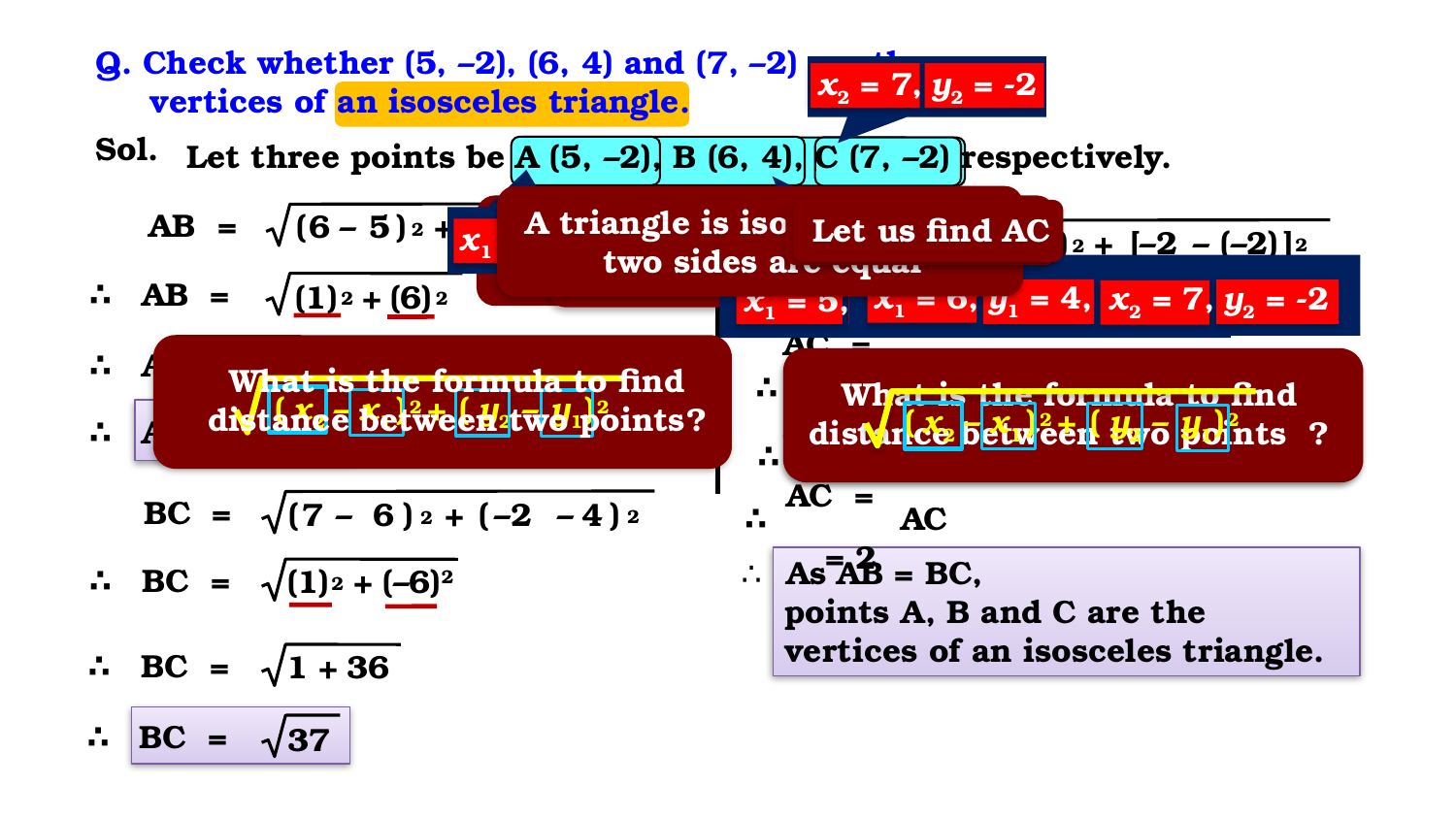

Q. Check whether (5, –2), (6, 4) and (7, –2) are the
     vertices of an isosceles triangle.
Sol.

x2 = 7,
y2 = -2

Let three points be A (5, –2), B (6, 4), C (7, –2) respectively.

A triangle is isosceles when
two sides are equal

Let us check whether a pair of sides is equal or not
AB  =
(
6
–
5
)
+
[
4 –
(
–
2
)
]

Let us find AC

Let us find BC

2
2

For that we need to find AB, BC, AC

x1 = 5,
y1 = -2
	 AC  =
(7
–
5)
+
[–2
–
(–2)
]

2
2

Let us find AB

 ∴   AB  =
(1)
+
(6)
x1 = 6,
y1 = 4,
x2 = 7,
y2 = -2
x1 = 5,
y1 = -2,
x2 = 6,
y2 = 4

2
2
∴	 AC  =

(2)
+
(–2
+
2)

2
2

 ∴   AB  =
1
+
36

Let the coordinates of A be (x1, y1).

Let the coordinates of B be (x1, y1).

Let the coordinates of C be (x2, y2).

Let the coordinates of B be (x2, y2).
What is the formula to find distance between two points?
∴	 AC  =

Let the coordinates of A be (x1, y1).

Let the coordinates of C be (x2, y2).
4
+
0

What is the formula to find distance between two points  ?
What is the formula to find distance between two points  ?

(
x2
–
x1
)
+
(
y2
–
y1
)
2
2

(
x2
–
x1
)
+
(
y2
–
y1
)
2
2

(
x2
–
x1
)
+
(
y2
–
y1
)
2
2

 ∴   AB  =

37

∴	 AC  =
4

      BC  =
(
7
–
6
)
+
(
–2
–
4
)
∴	 AC  = 2

2
2
As AB = BC,
    points A, B and C are the
    vertices of an isosceles triangle.

 ∴   BC  =
(1)
+
(–6)2

2
 ∴   BC  =
1
+
36

 ∴   BC  =
37